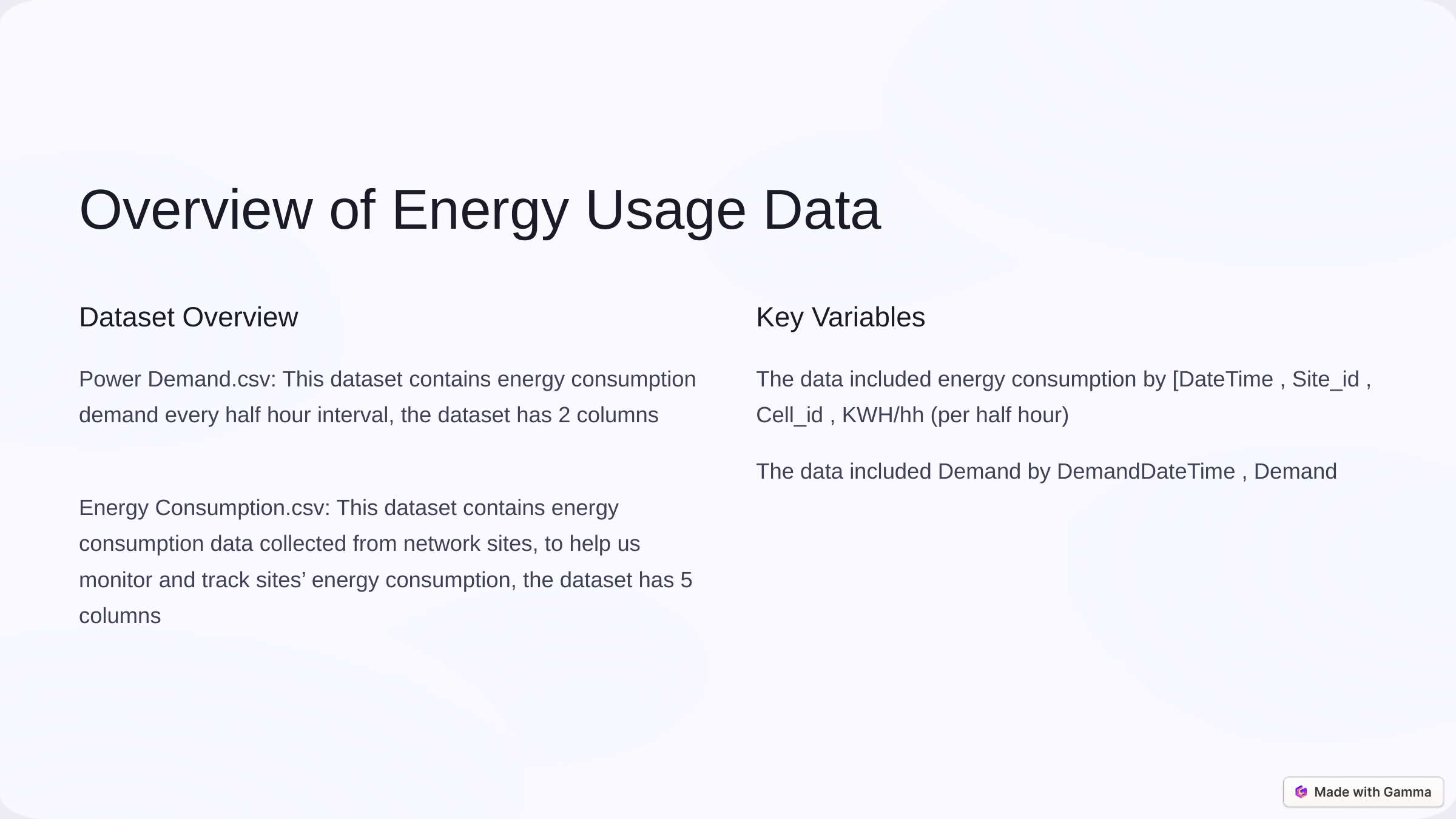

Overview of Energy Usage Data
Dataset Overview
Key Variables
Power Demand.csv: This dataset contains energy consumption demand every half hour interval, the dataset has 2 columns
The data included energy consumption by [DateTime , Site_id , Cell_id , KWH/hh (per half hour)
The data included Demand by DemandDateTime , Demand
Energy Consumption.csv: This dataset contains energy consumption data collected from network sites, to help us monitor and track sites’ energy consumption, the dataset has 5 columns